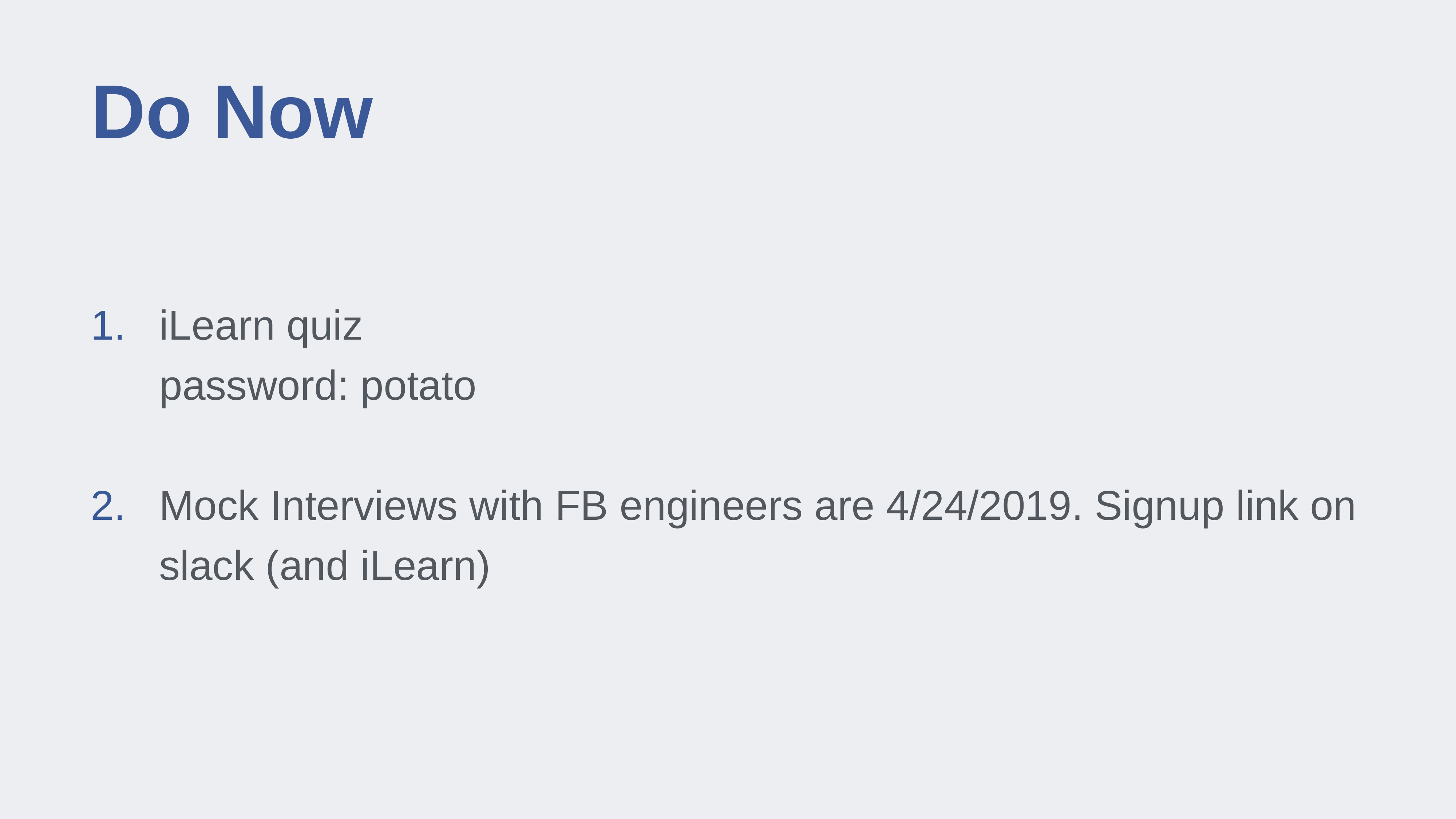

# Do Now

iLearn quiz
password: potato

Mock Interviews with FB engineers are 4/24/2019. Signup link on slack (and iLearn)